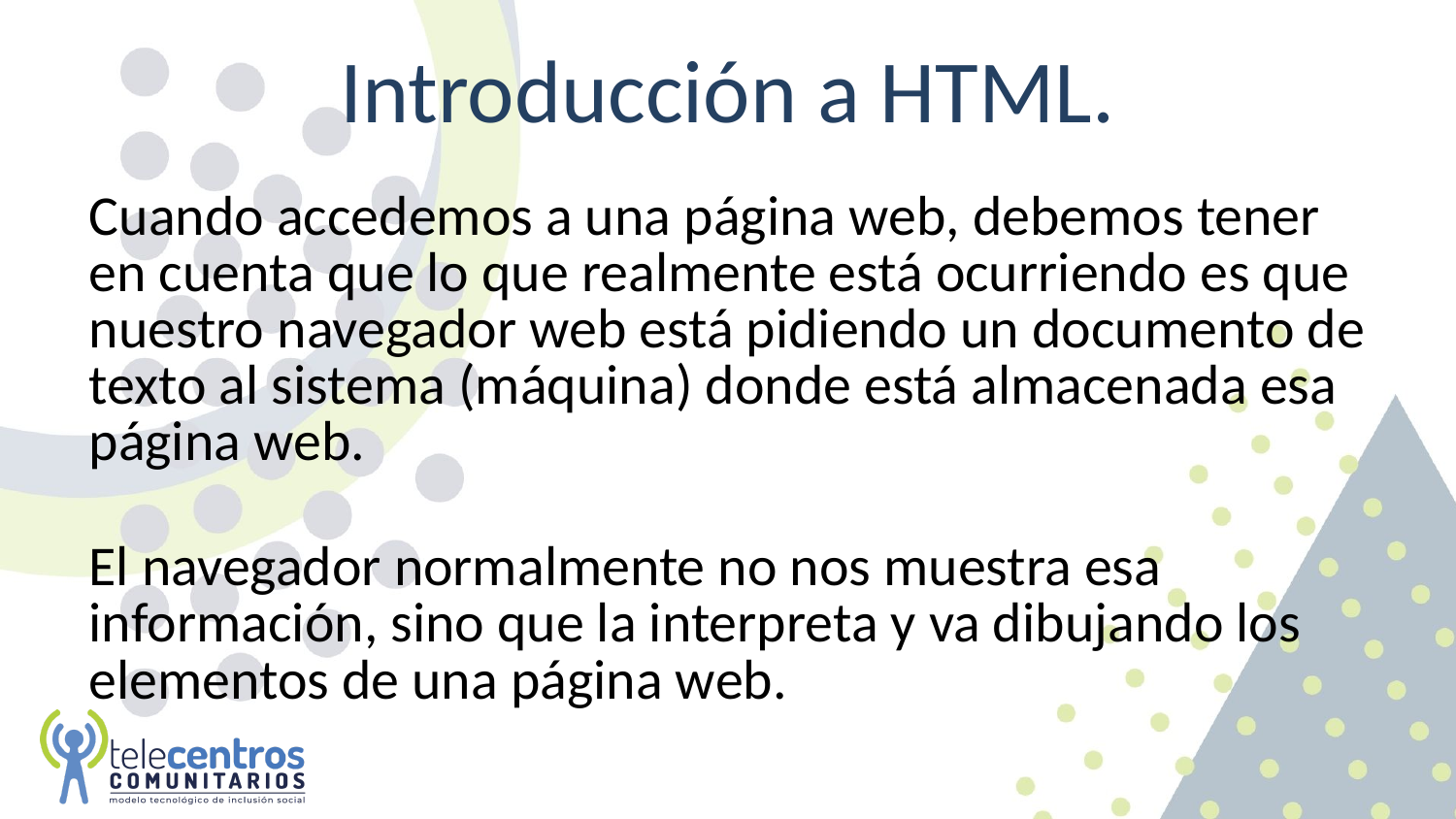

# Introducción a HTML.
Cuando accedemos a una página web, debemos tener en cuenta que lo que realmente está ocurriendo es que nuestro navegador web está pidiendo un documento de texto al sistema (máquina) donde está almacenada esa página web.

El navegador normalmente no nos muestra esa información, sino que la interpreta y va dibujando los elementos de una página web.